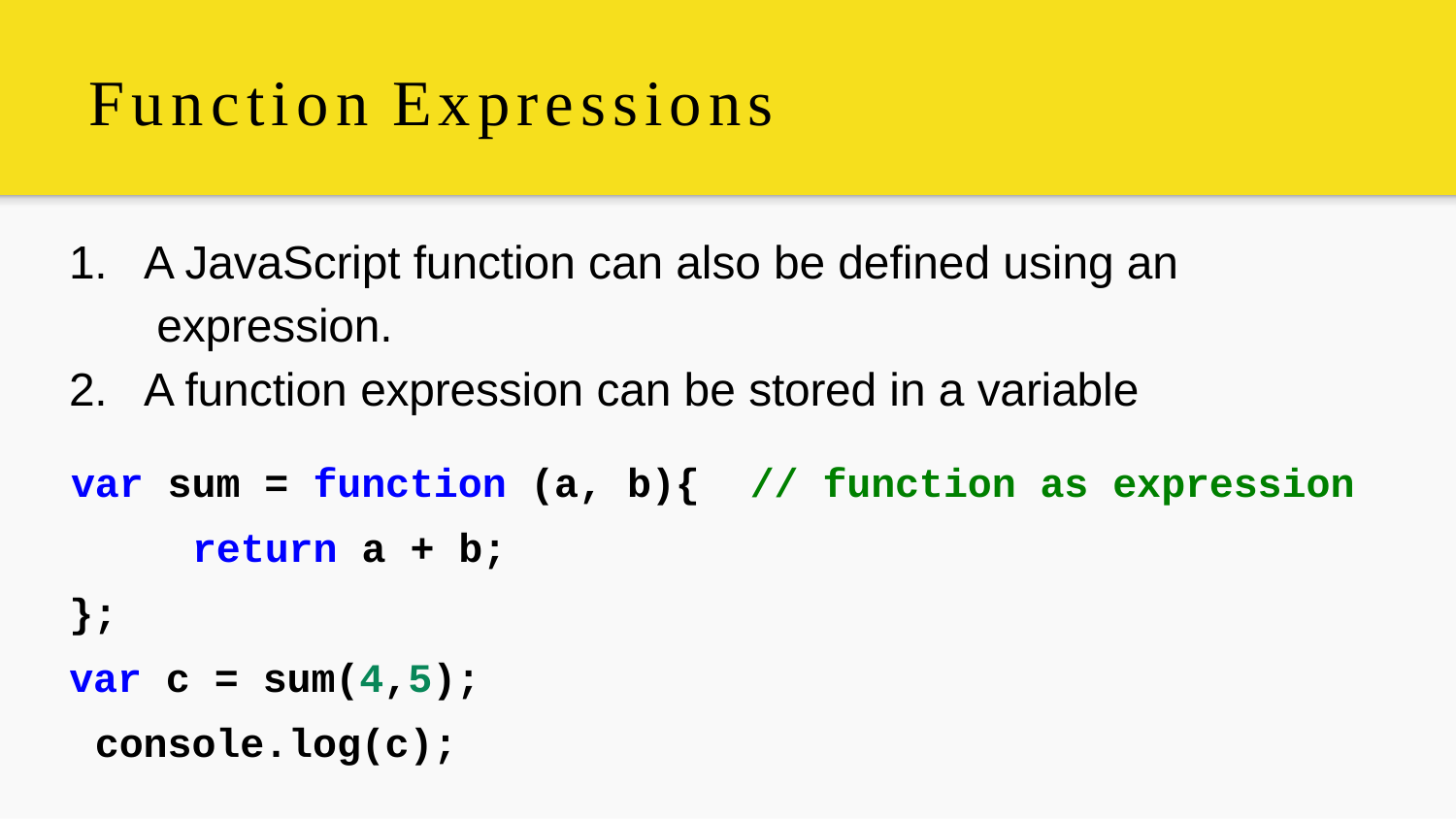

# Function Expressions

A JavaScript function can also be deﬁned using an  expression.
A function expression can be stored in a variable
var sum = function (a, b){  return a + b;
};
var c = sum(4,5);  console.log(c);
// function as expression